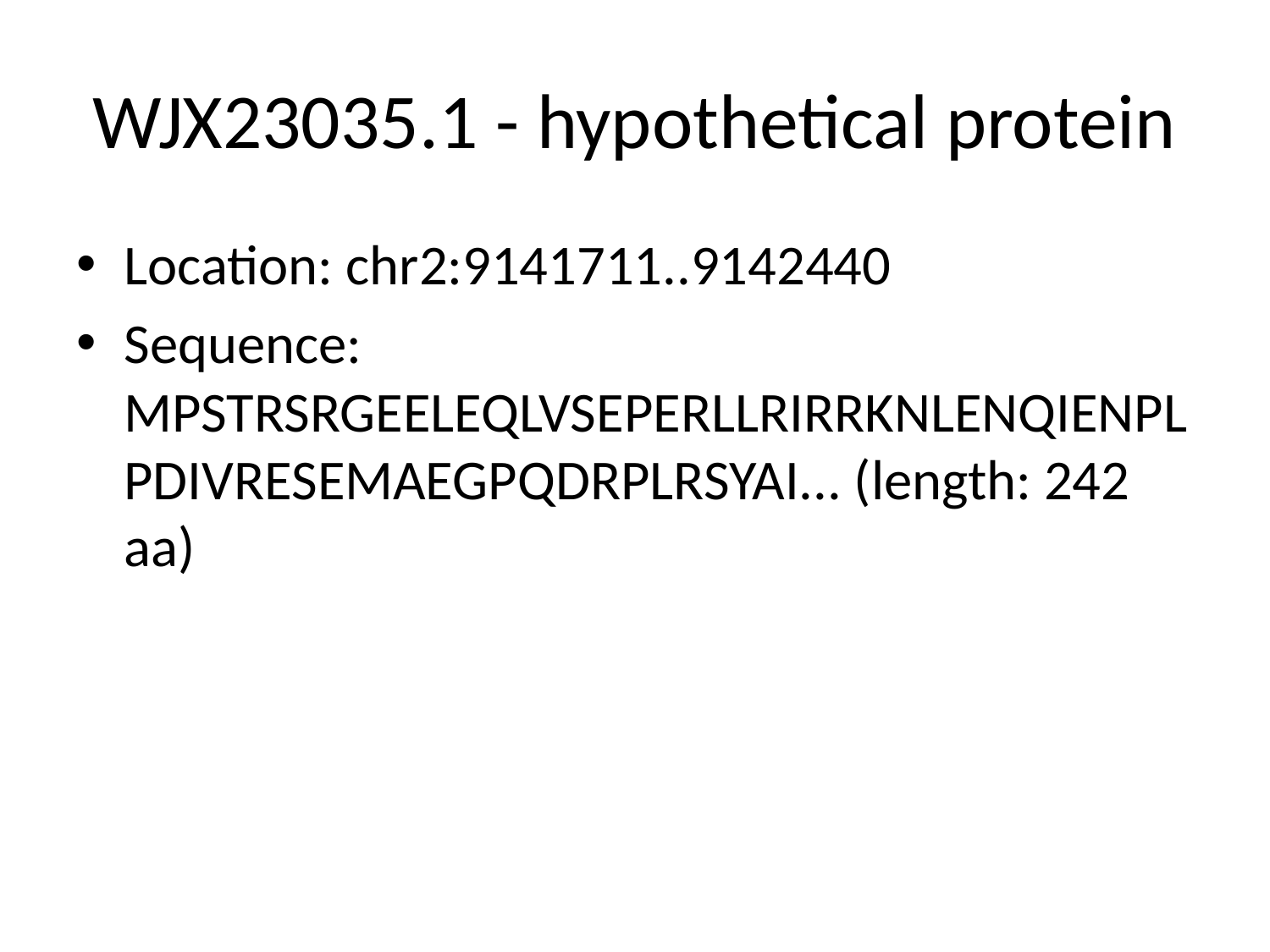

# WJX23035.1 - hypothetical protein
Location: chr2:9141711..9142440
Sequence: MPSTRSRGEELEQLVSEPERLLRIRRKNLENQIENPLPDIVRESEMAEGPQDRPLRSYAI... (length: 242 aa)